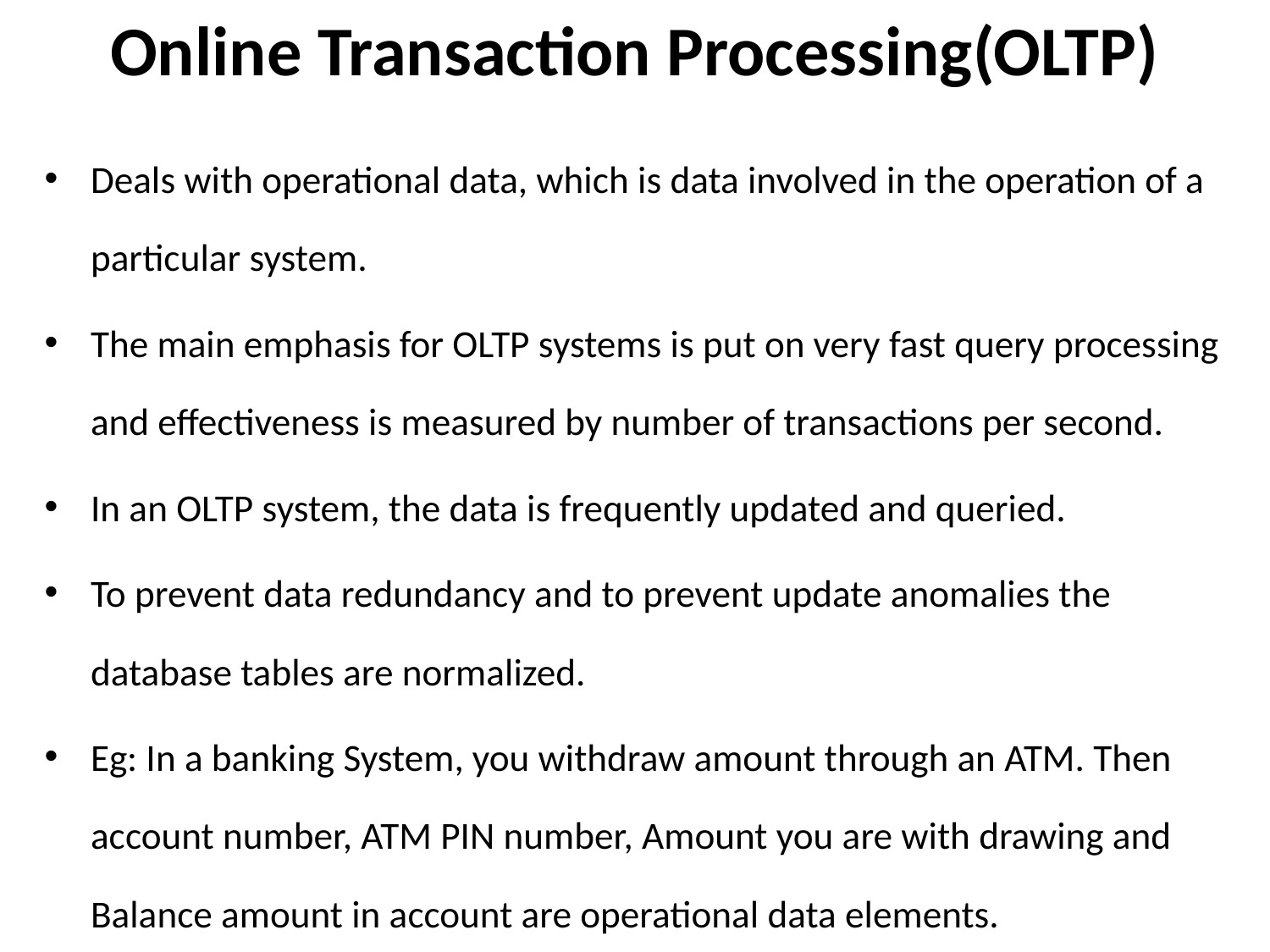

# Online Transaction Processing(OLTP)
Deals with operational data, which is data involved in the operation of a particular system.
The main emphasis for OLTP systems is put on very fast query processing and effectiveness is measured by number of transactions per second.
In an OLTP system, the data is frequently updated and queried.
To prevent data redundancy and to prevent update anomalies the database tables are normalized.
Eg: In a banking System, you withdraw amount through an ATM. Then account number, ATM PIN number, Amount you are with drawing and Balance amount in account are operational data elements.